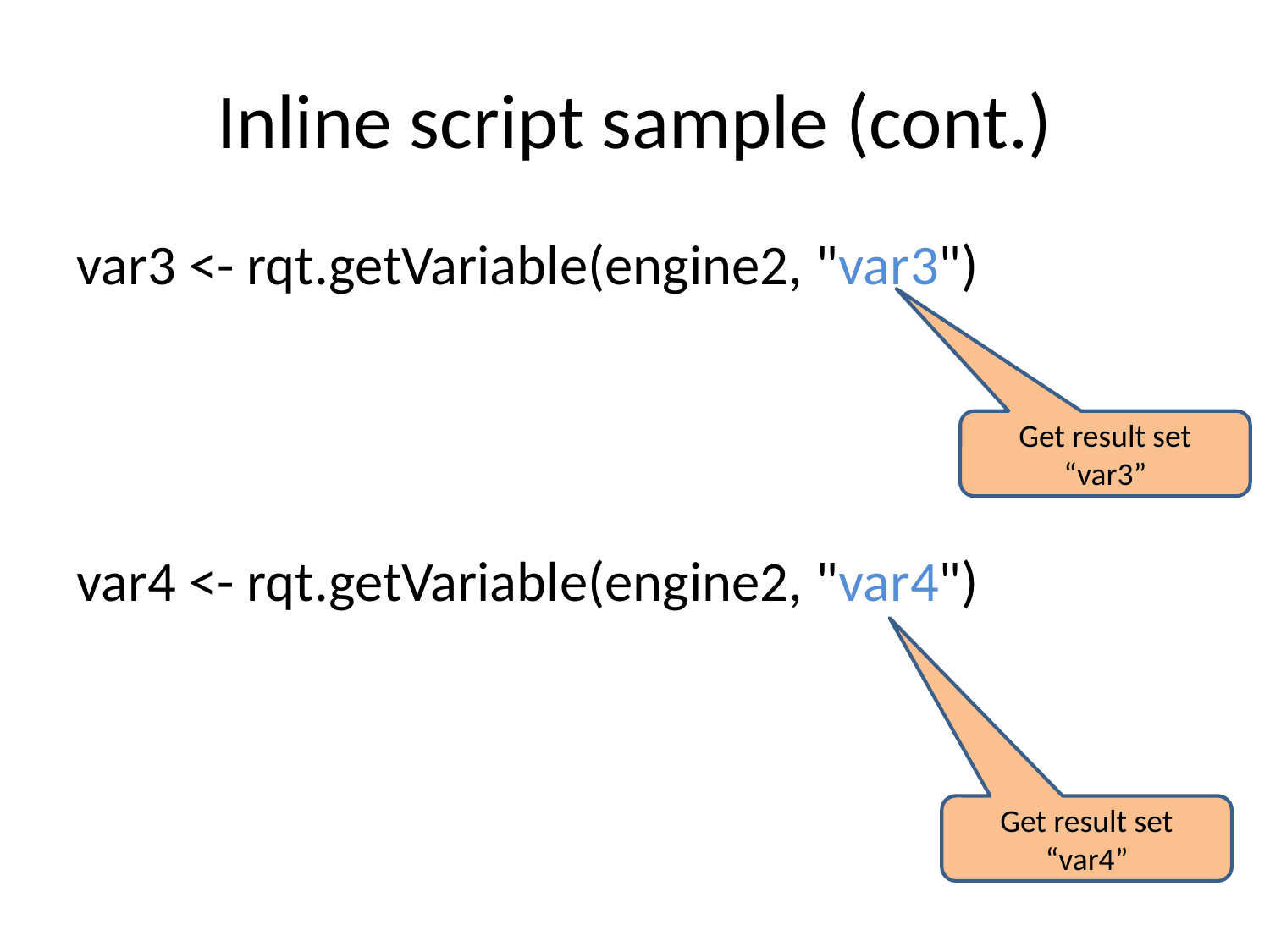

# Inline script sample (cont.)
var3 <- rqt.getVariable(engine2, "var3")

var4 <- rqt.getVariable(engine2, "var4")

Get result set “var3”
Get result set “var4”